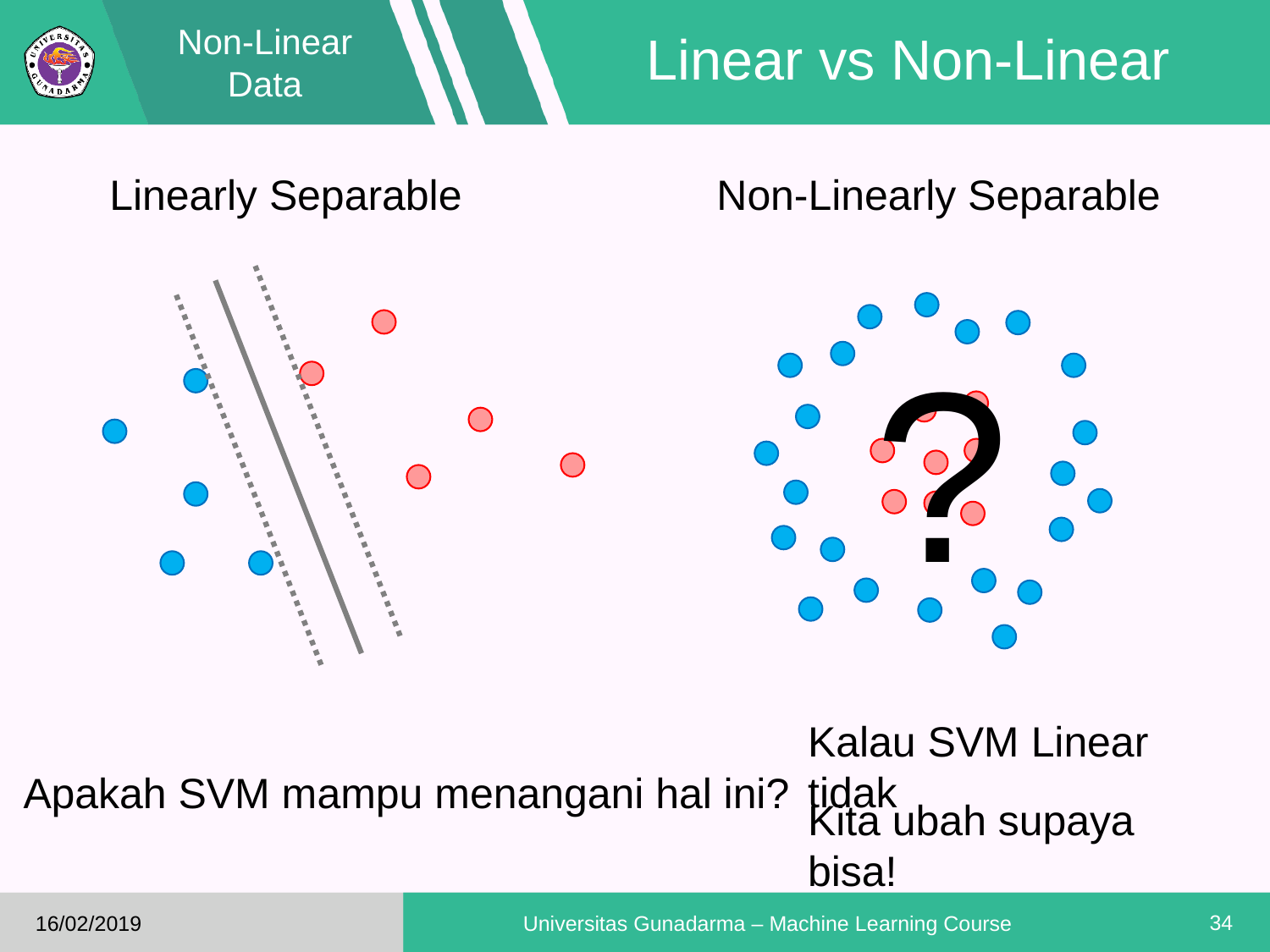

Non-Linear Data
# Linear vs Non-Linear
Linearly Separable
Non-Linearly Separable

?

Kalau SVM Linear tidak
Apakah SVM mampu menangani hal ini?
Kita ubah supaya bisa!
34
Universitas Gunadarma – Machine Learning Course
16/02/2019